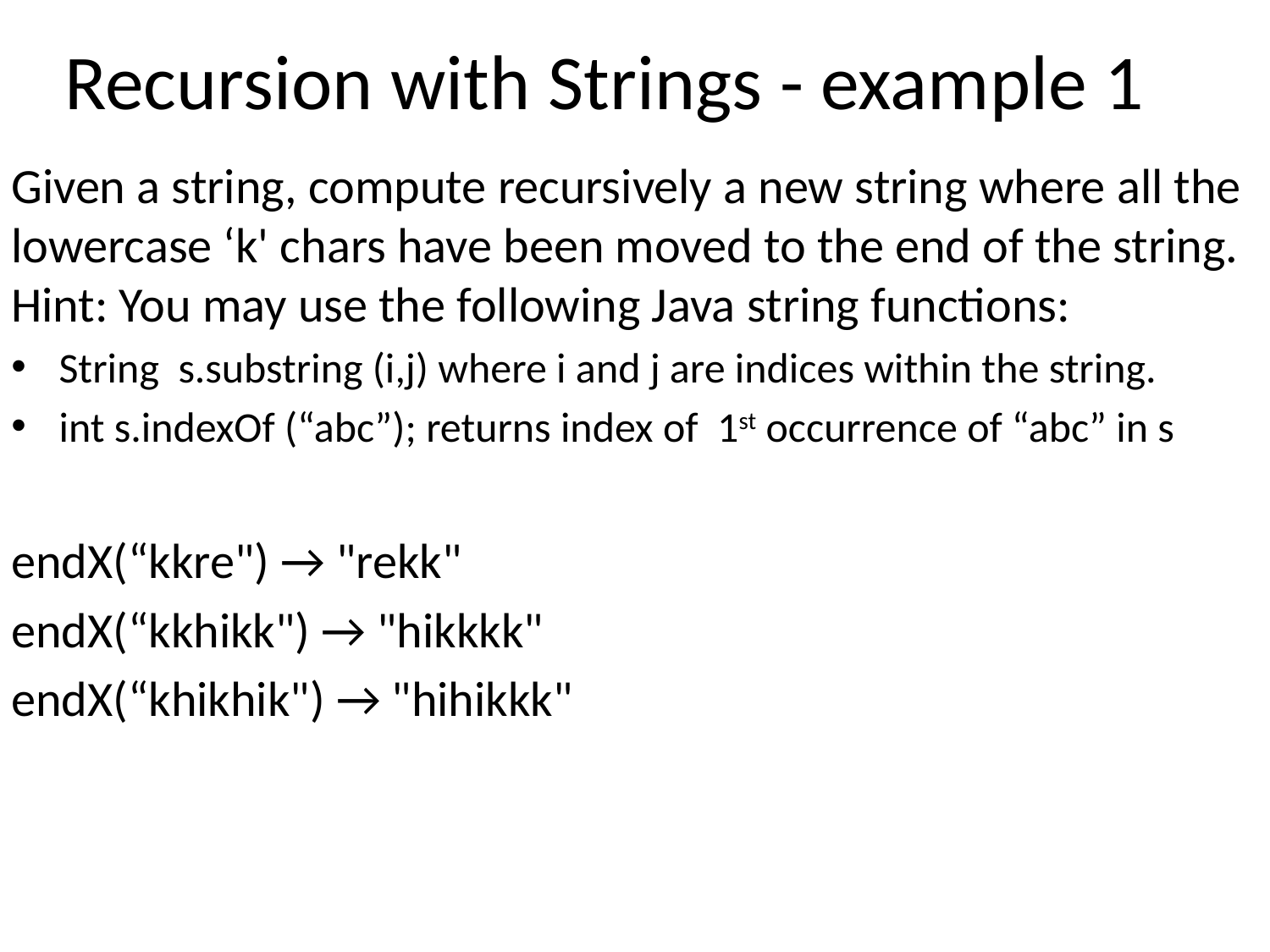

# Recursion with Strings - example 1
Given a string, compute recursively a new string where all the lowercase ‘k' chars have been moved to the end of the string. Hint: You may use the following Java string functions:
String  s.substring (i,j) where i and j are indices within the string.
int s.indexOf (“abc”); returns index of  1st occurrence of “abc” in s

endX(“kkre") → "rekk"
endX(“kkhikk") → "hikkkk"
endX(“khikhik") → "hihikkk"